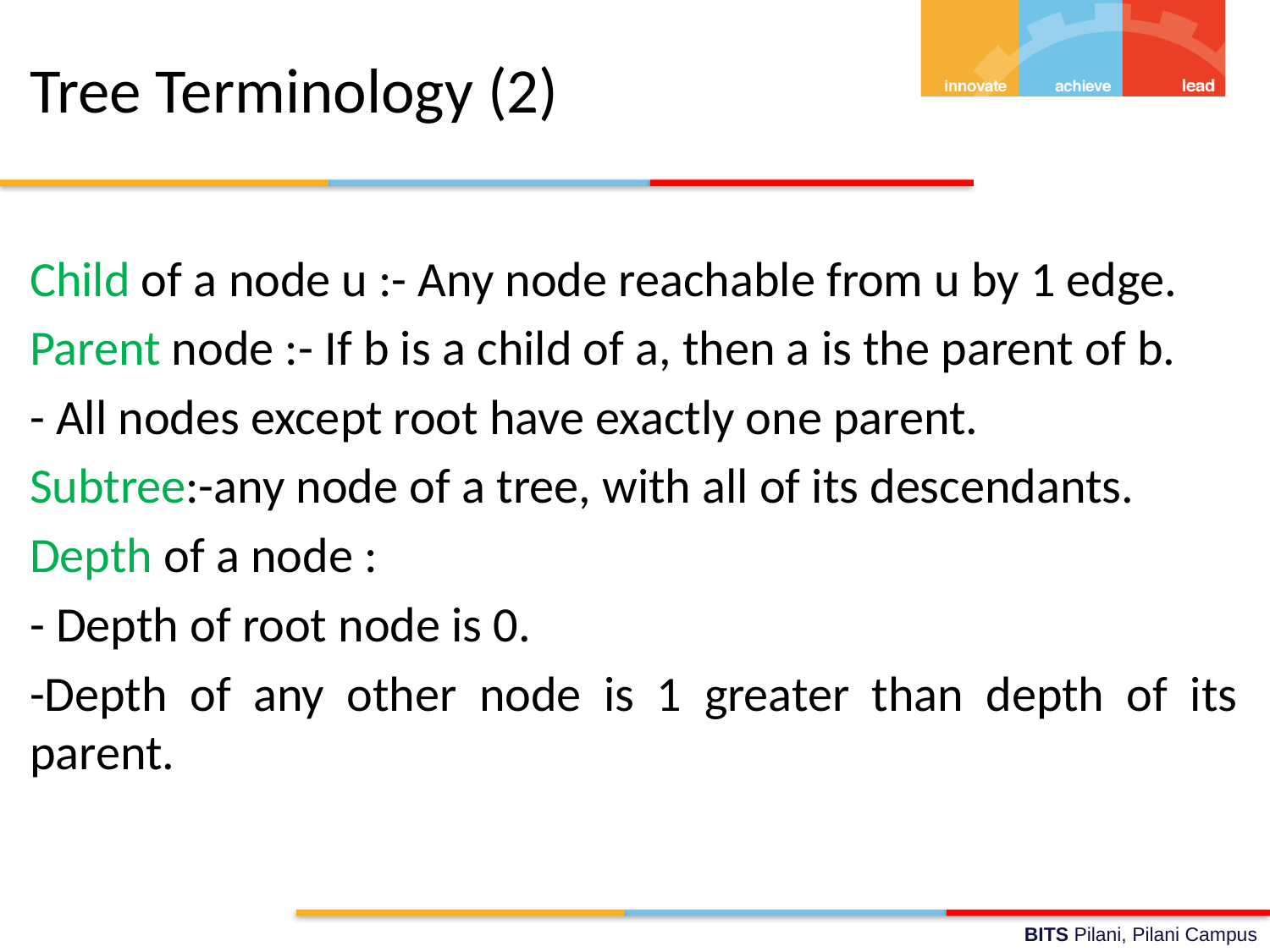

# Tree Terminology (2)
Child of a node u :- Any node reachable from u by 1 edge.
Parent node :- If b is a child of a, then a is the parent of b.
- All nodes except root have exactly one parent.
Subtree:-any node of a tree, with all of its descendants.
Depth of a node :
- Depth of root node is 0.
-Depth of any other node is 1 greater than depth of its parent.